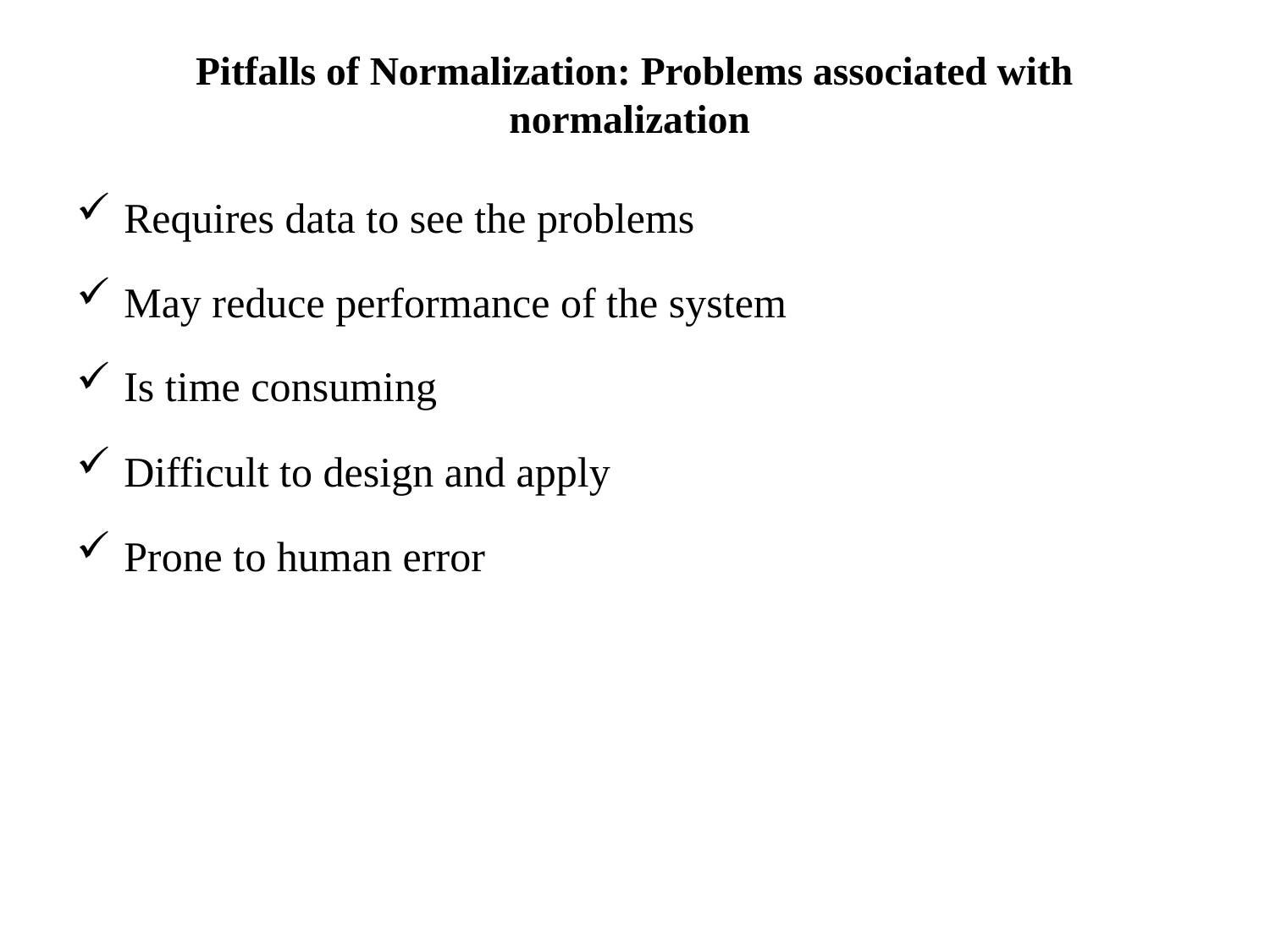

# Pitfalls of Normalization: Problems associated with normalization
Requires data to see the problems
May reduce performance of the system
Is time consuming
Difficult to design and apply
Prone to human error